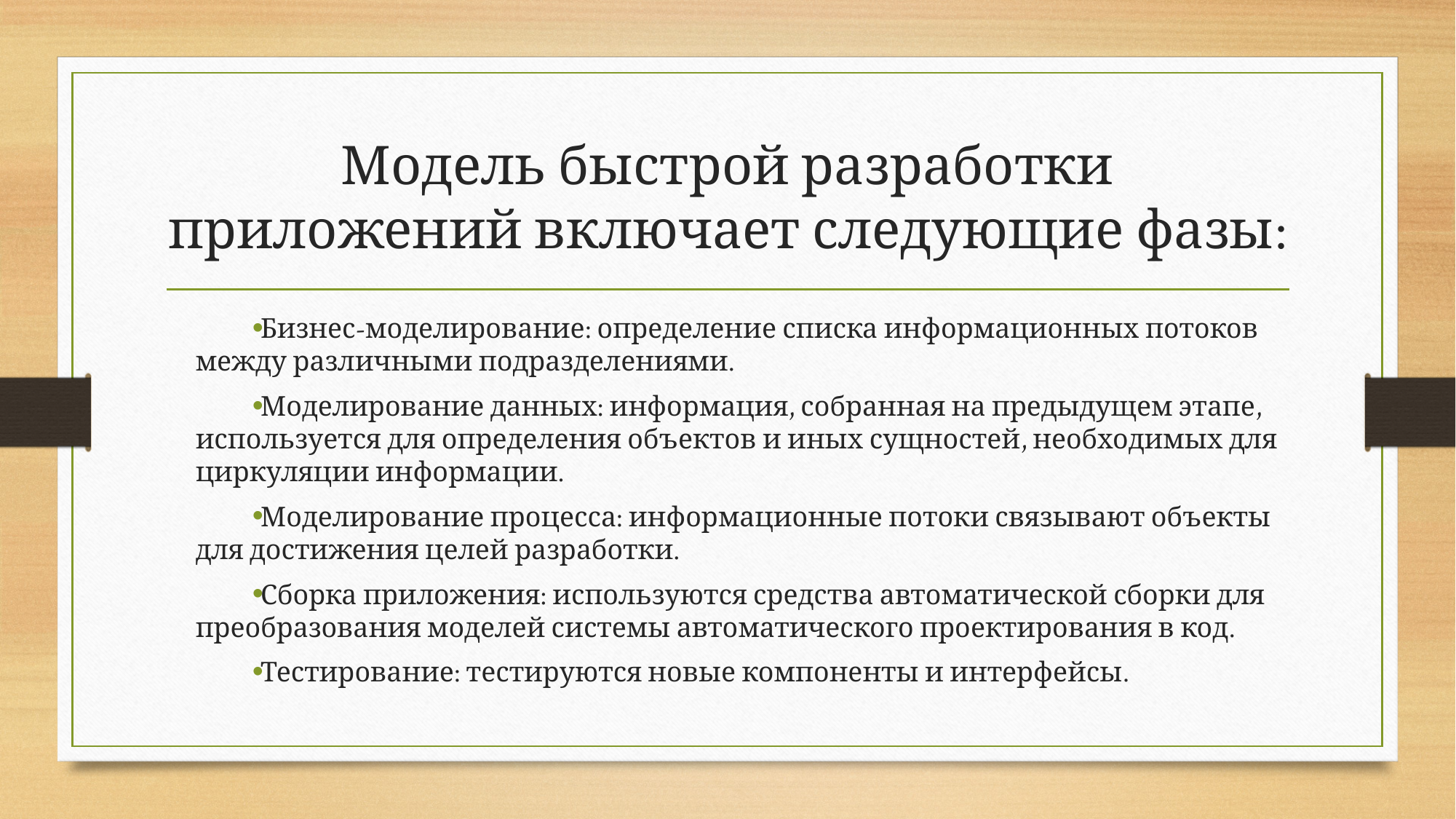

# Модель быстрой разработки приложений включает следующие фазы:
Бизнес-моделирование: определение списка информационных потоков между различными подразделениями.
Моделирование данных: информация, собранная на предыдущем этапе, используется для определения объектов и иных сущностей, необходимых для циркуляции информации.
Моделирование процесса: информационные потоки связывают объекты для достижения целей разработки.
Сборка приложения: используются средства автоматической сборки для преобразования моделей системы автоматического проектирования в код.
Тестирование: тестируются новые компоненты и интерфейсы.